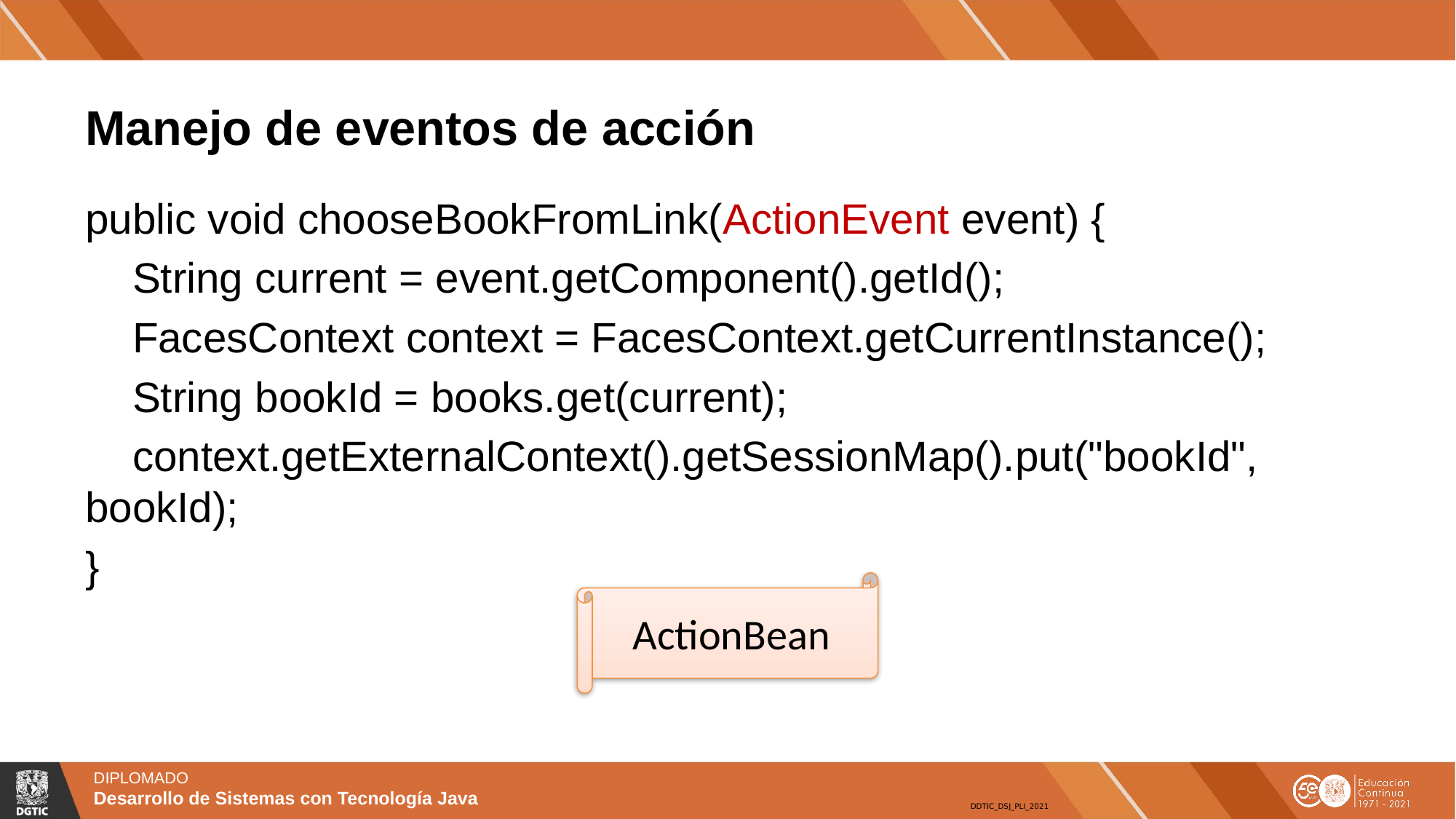

# Manejo de eventos de acción
public void chooseBookFromLink(ActionEvent event) {
    String current = event.getComponent().getId();
    FacesContext context = FacesContext.getCurrentInstance();
    String bookId = books.get(current);
    context.getExternalContext().getSessionMap().put("bookId", bookId);
}
ActionBean